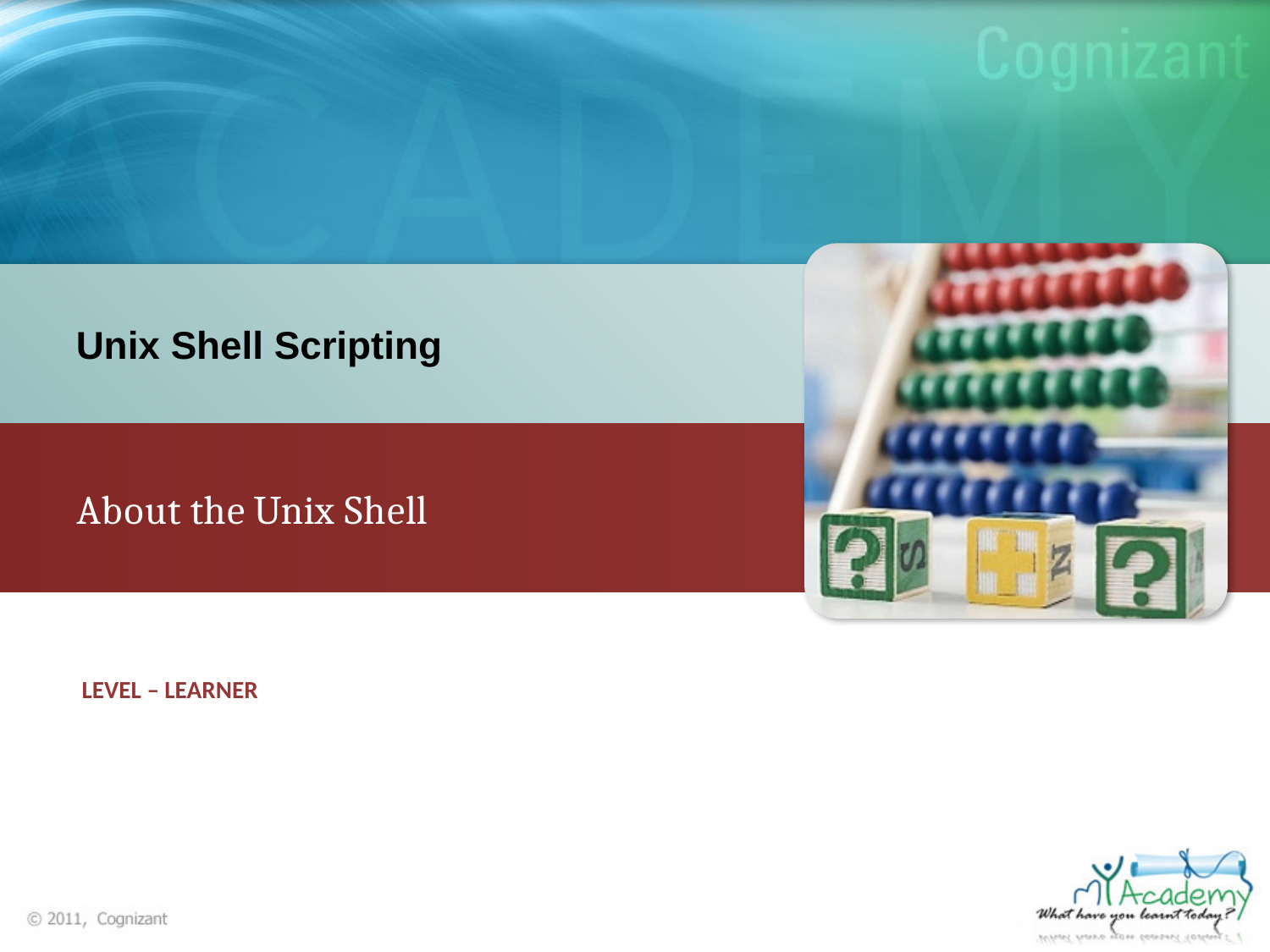

Unix Shell Scripting
About the Unix Shell
LEVEL – LEARNER